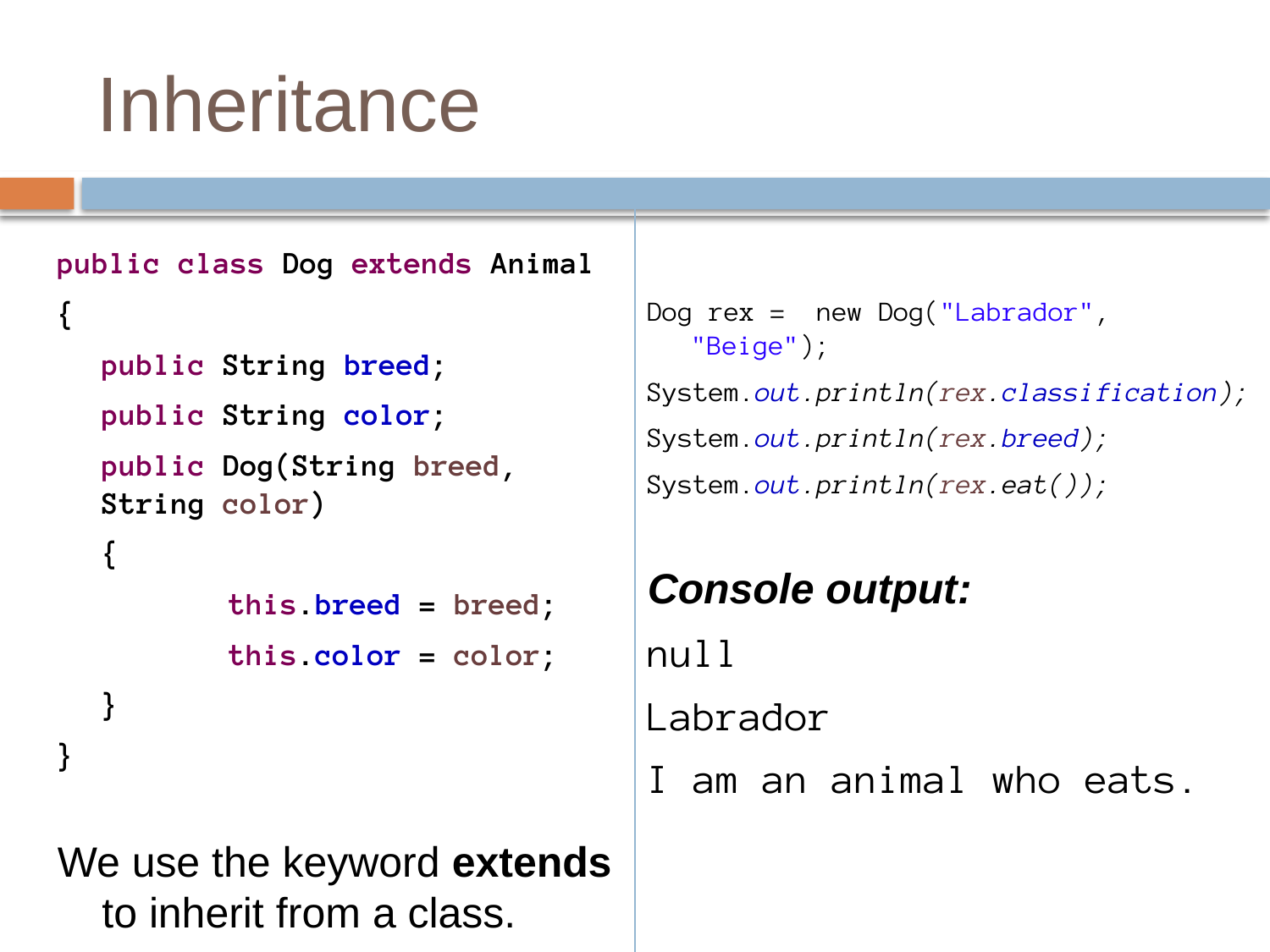

# Inheritance
public class Dog extends Animal
{
	public String breed;
	public String color;
	public Dog(String breed, String color)
	{
		this.breed = breed;
		this.color = color;
	}
}

We use the keyword extends to inherit from a class.

Dog rex =  new Dog("Labrador", "Beige");
System.out.println(rex.classification);
System.out.println(rex.breed);
System.out.println(rex.eat());

Console output:
null
Labrador
I am an animal who eats.